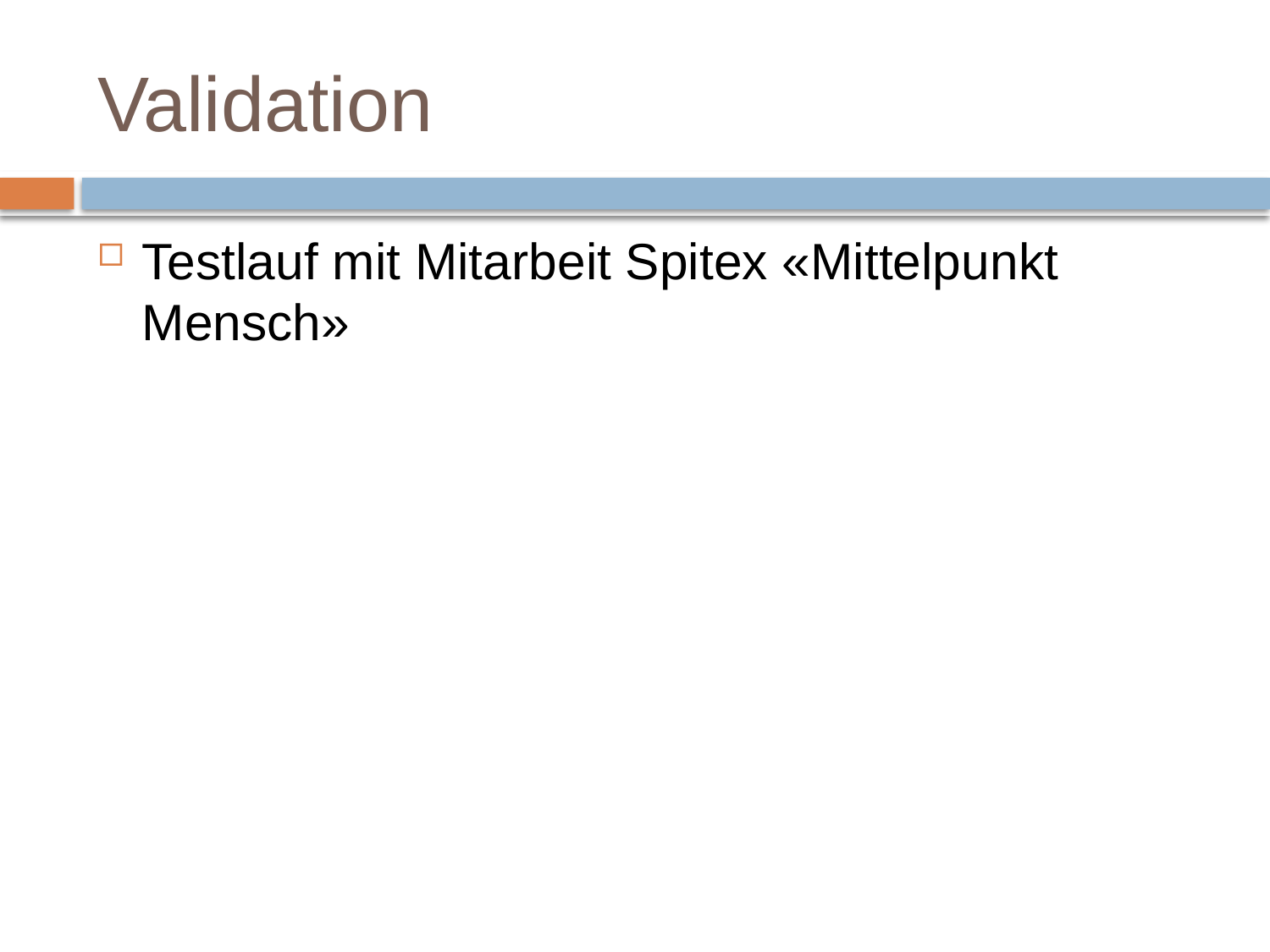

# Validation
Testlauf mit Mitarbeit Spitex «Mittelpunkt Mensch»